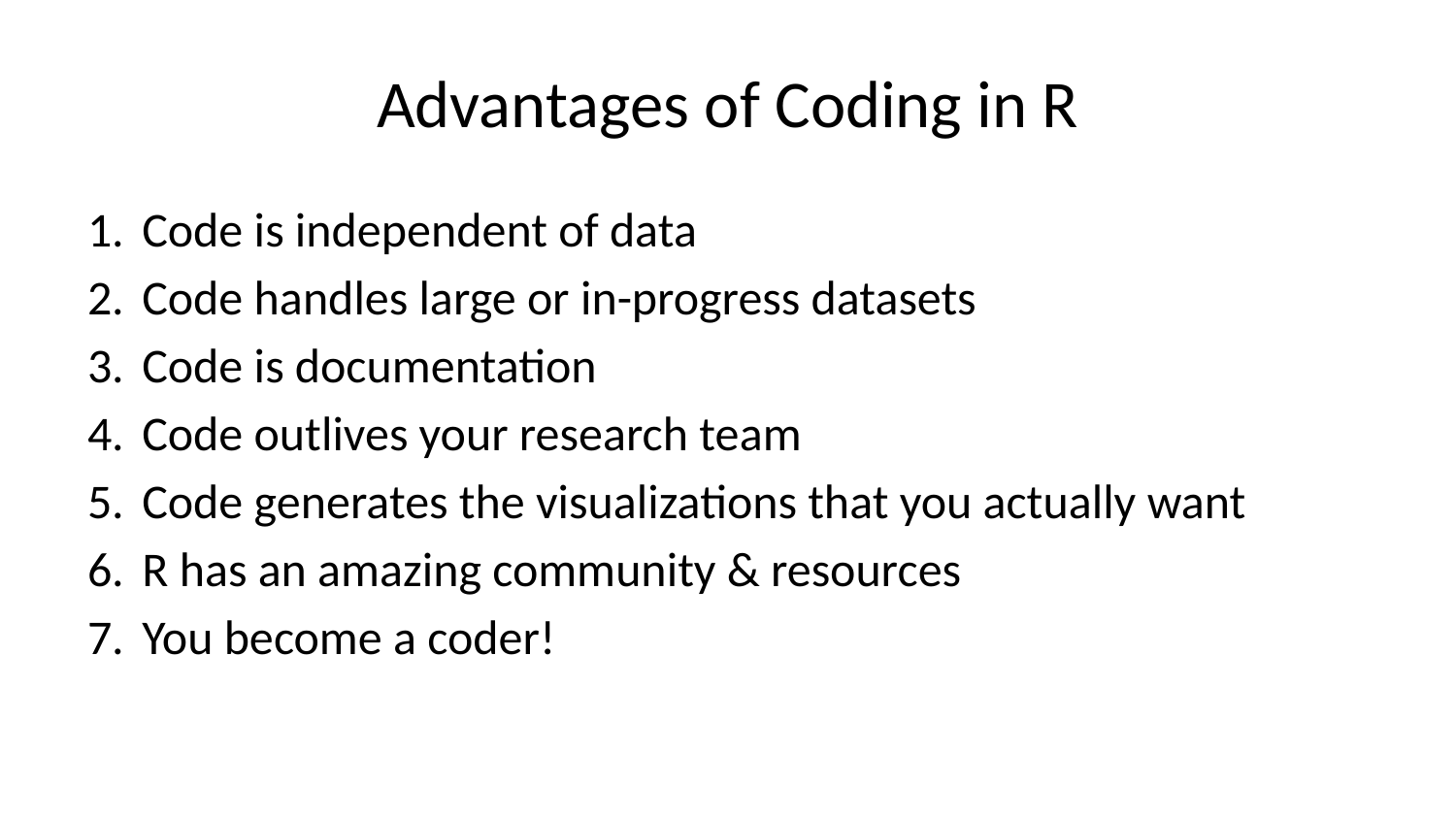

# Advantages of Coding in R
Code is independent of data
Code handles large or in-progress datasets
Code is documentation
Code outlives your research team
Code generates the visualizations that you actually want
R has an amazing community & resources
You become a coder!